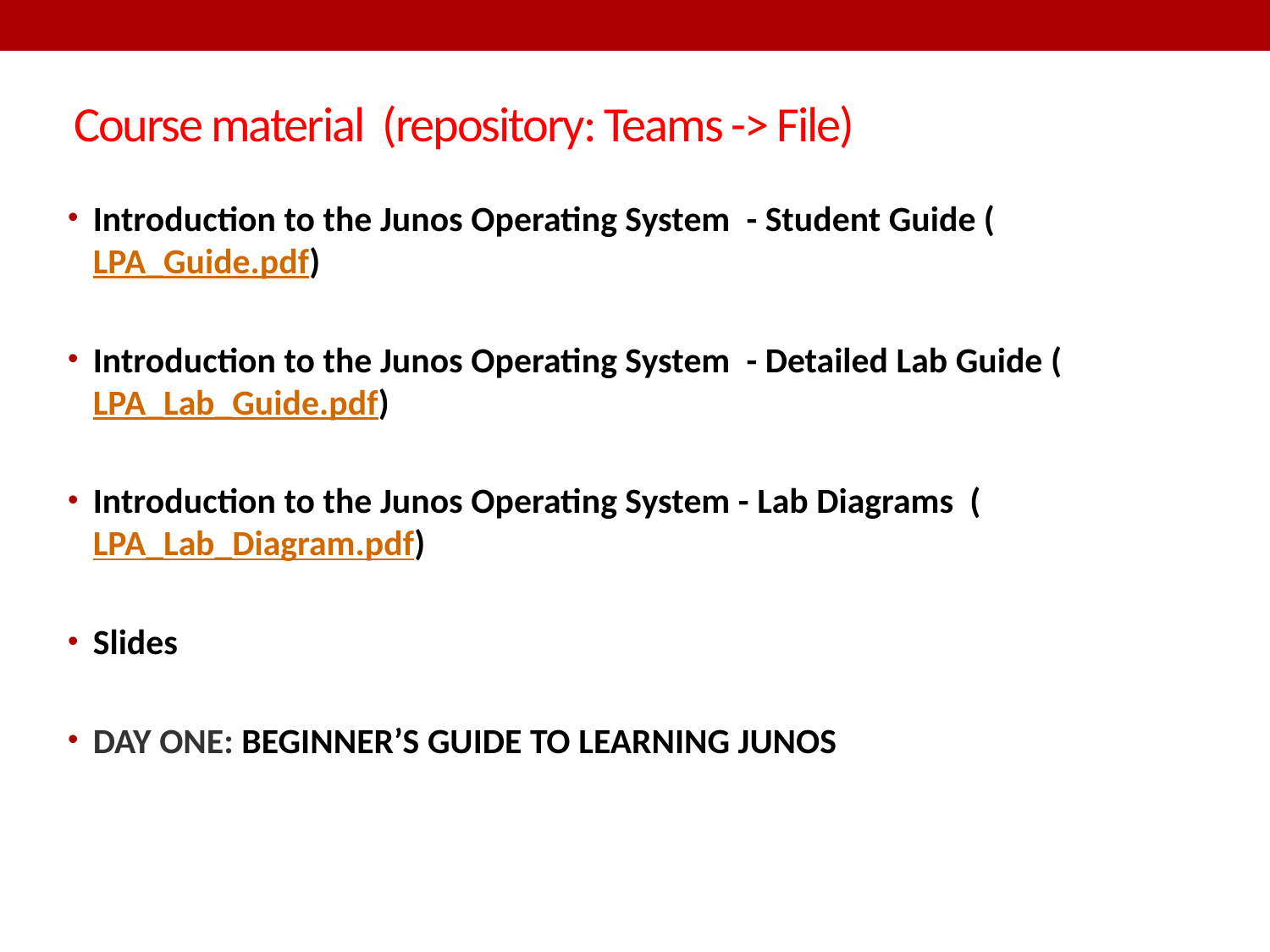

# Course material  (repository: Teams -> File)
Introduction to the Junos Operating System  - Student Guide (LPA_Guide.pdf)

Introduction to the Junos Operating System  - Detailed Lab Guide (LPA_Lab_Guide.pdf)

Introduction to the Junos Operating System - Lab Diagrams  (LPA_Lab_Diagram.pdf)

Slides

DAY ONE: BEGINNER’S GUIDE TO LEARNING JUNOS